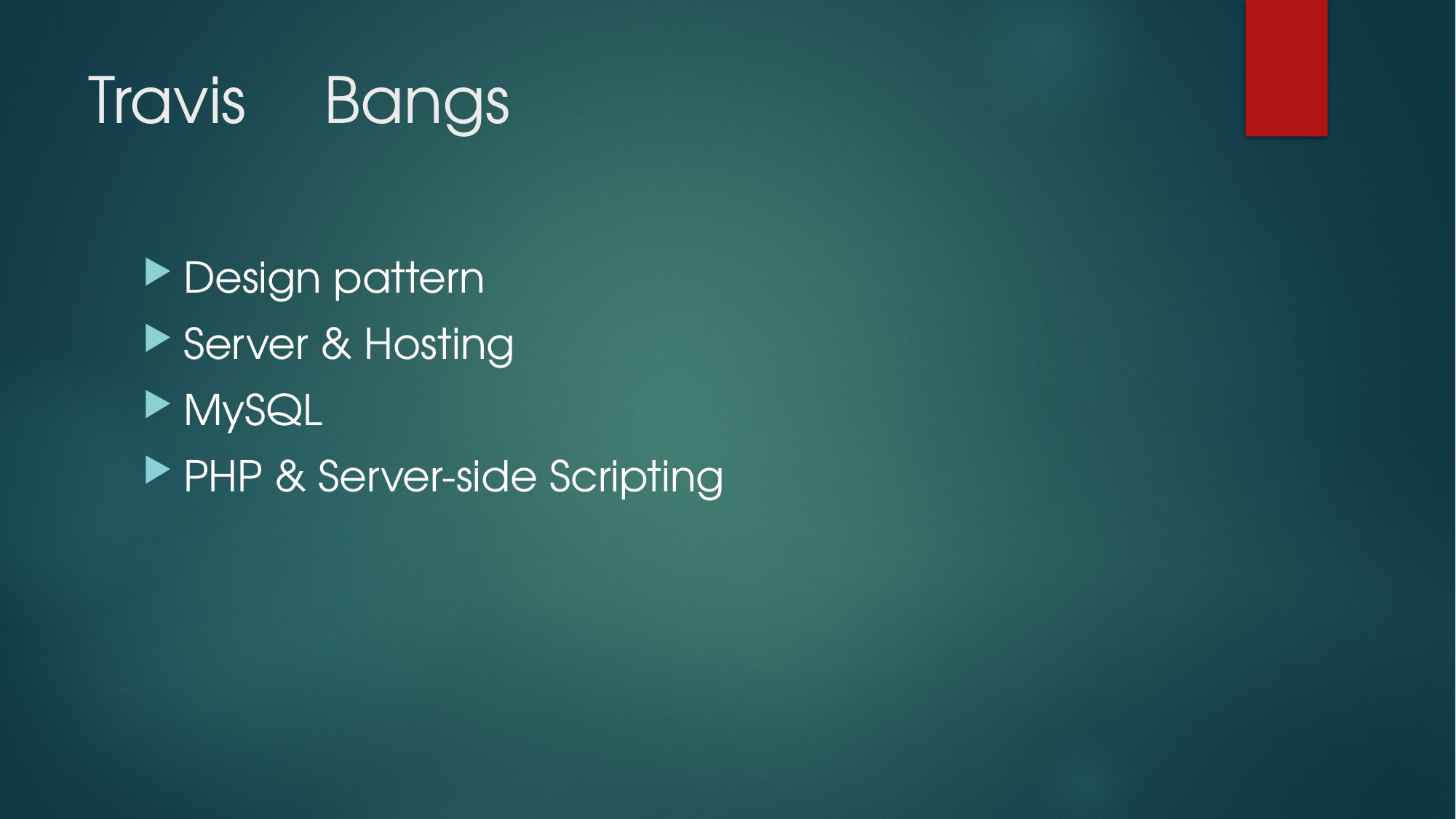

# Travis	 Bangs
Design pattern
Server & Hosting
MySQL
PHP & Server-side Scripting